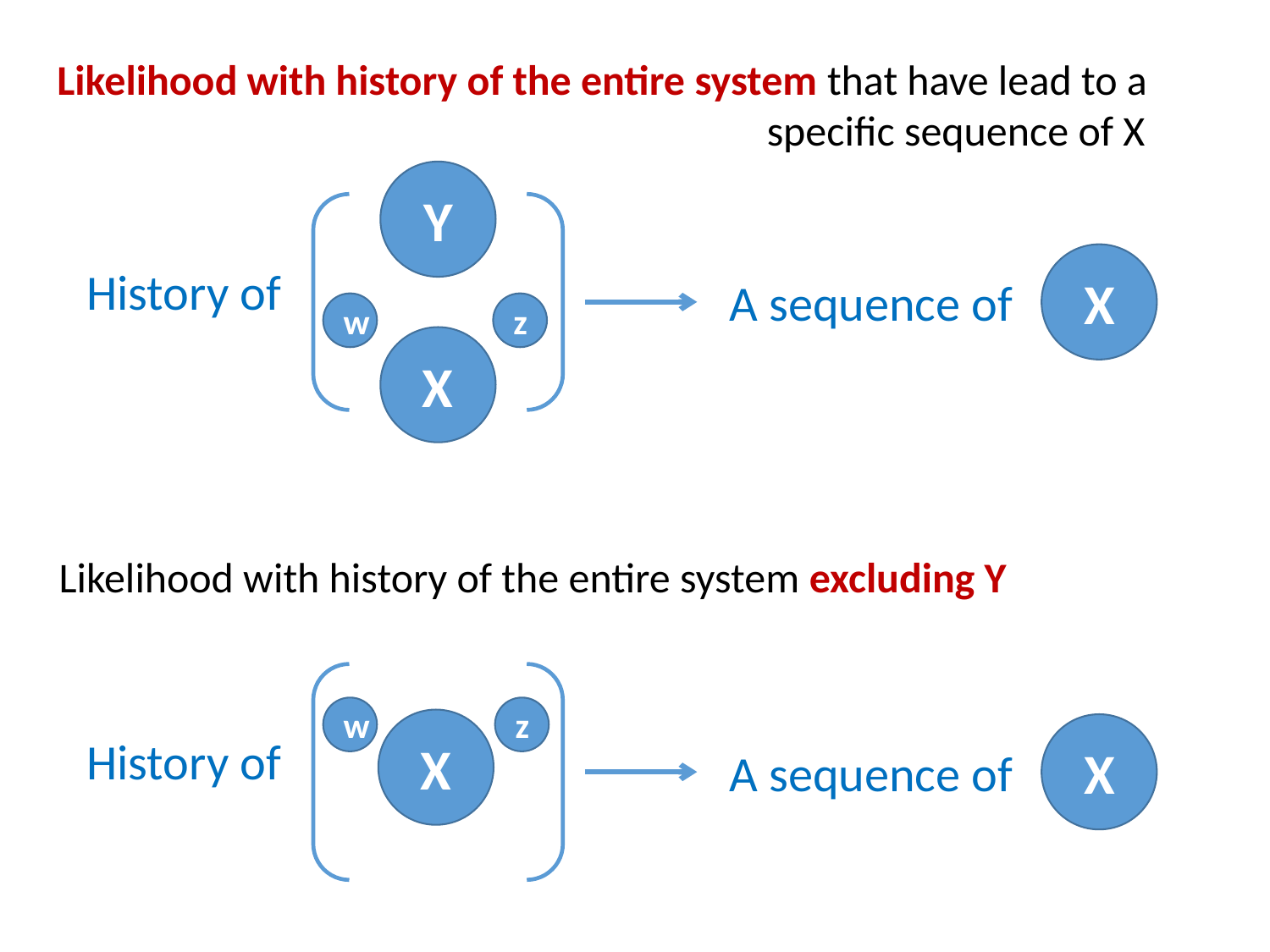

Likelihood with history of the entire system that have lead to a
specific sequence of X
Y

X
History of
A sequence of
w
z
X
Likelihood with history of the entire system excluding Y

w
z
X
X
History of
A sequence of